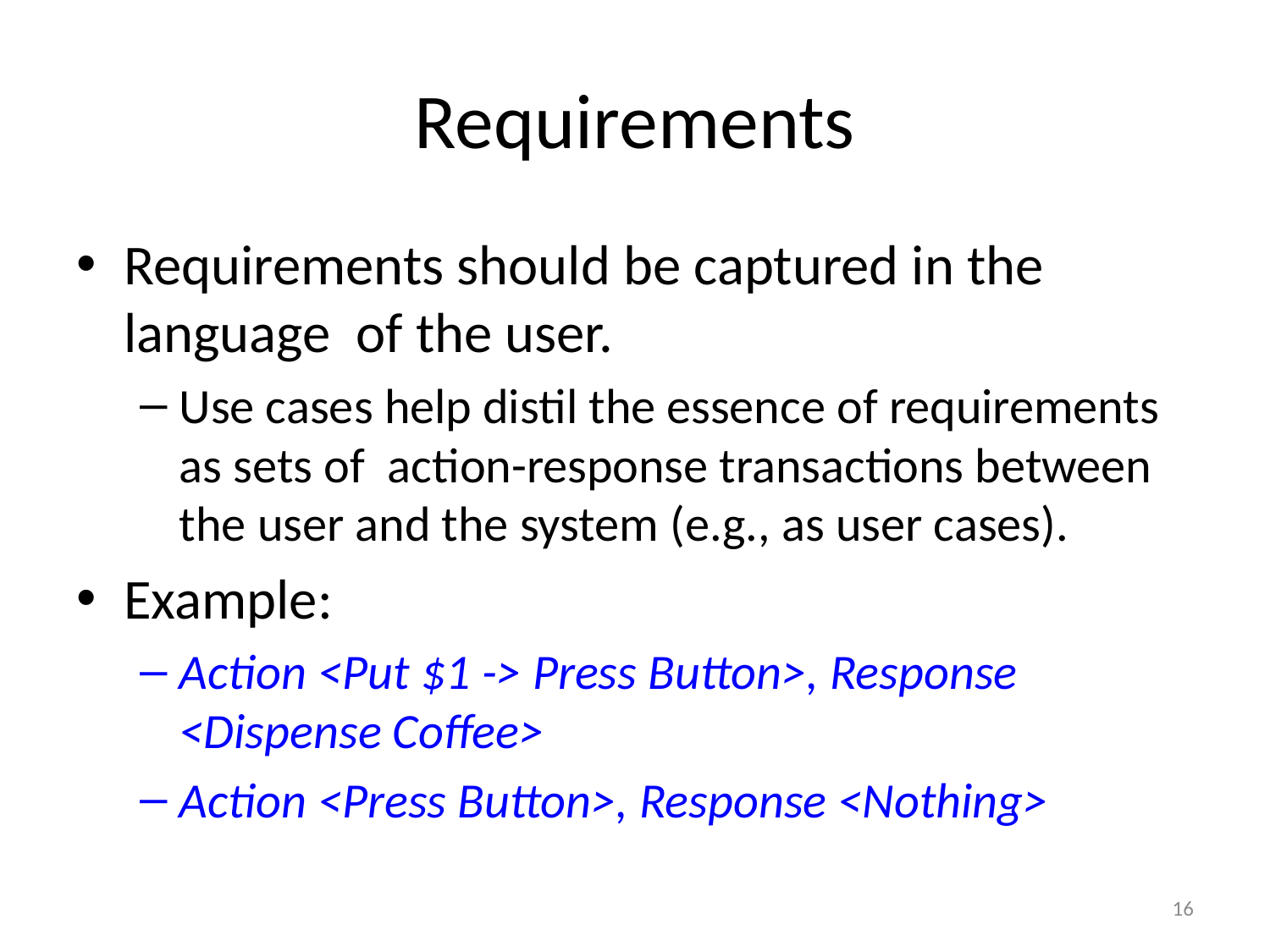

# Requirements
Requirements should be captured in the language  of the user.
Use cases help distil the essence of requirements as sets of  action-response transactions between the user and the system (e.g., as user cases).
Example:
Action <Put $1 -> Press Button>, Response <Dispense Coffee>
Action <Press Button>, Response <Nothing>

16